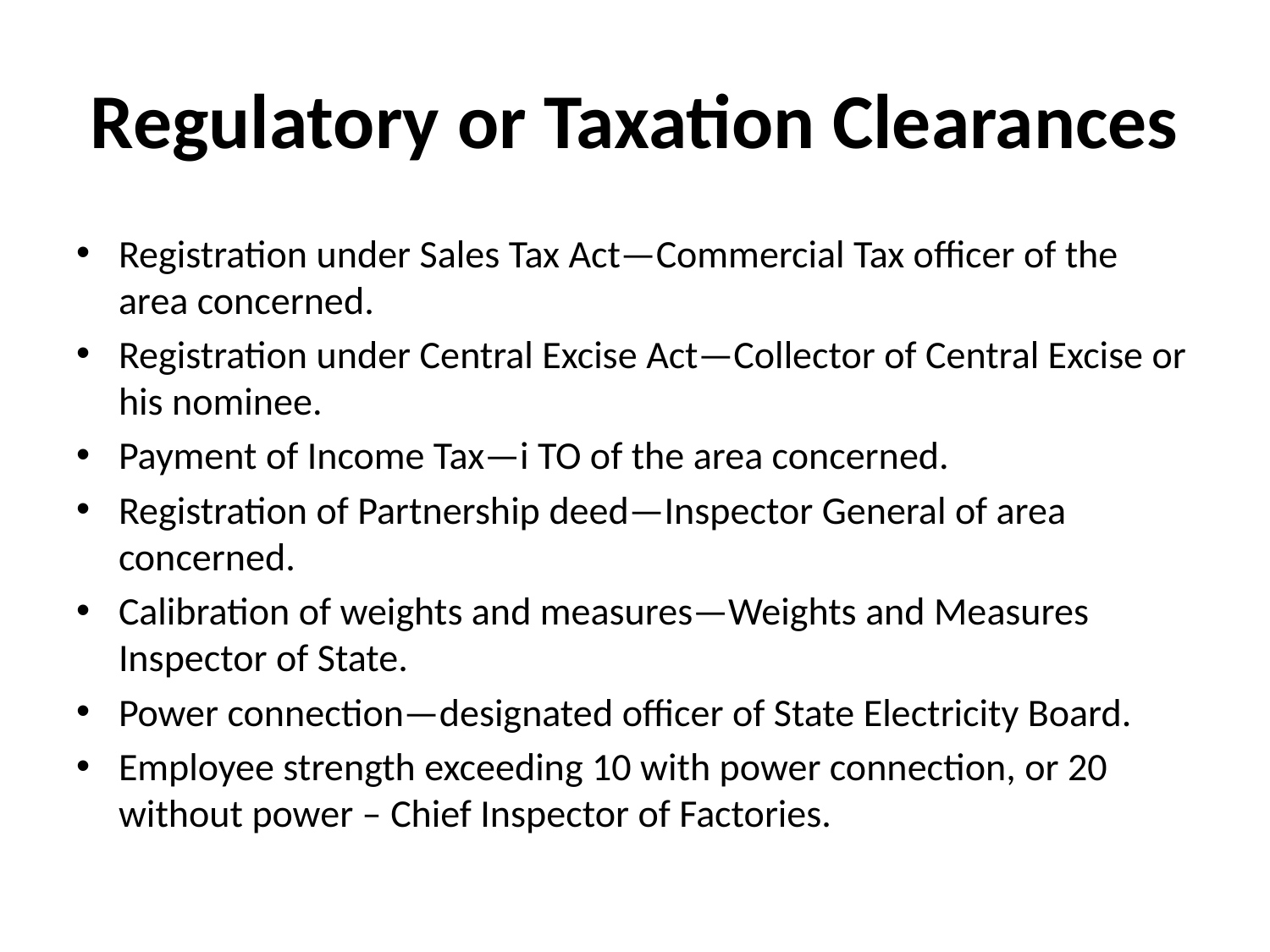

# Regulatory or Taxation Clearances
Registration under Sales Tax Act—Commercial Tax officer of the area concerned.
Registration under Central Excise Act—Collector of Central Excise or his nominee.
Payment of Income Tax—i TO of the area concerned.
Registration of Partnership deed—Inspector General of area concerned.
Calibration of weights and measures—Weights and Measures Inspector of State.
Power connection—designated officer of State Electricity Board.
Employee strength exceeding 10 with power connection, or 20 without power – Chief Inspector of Factories.